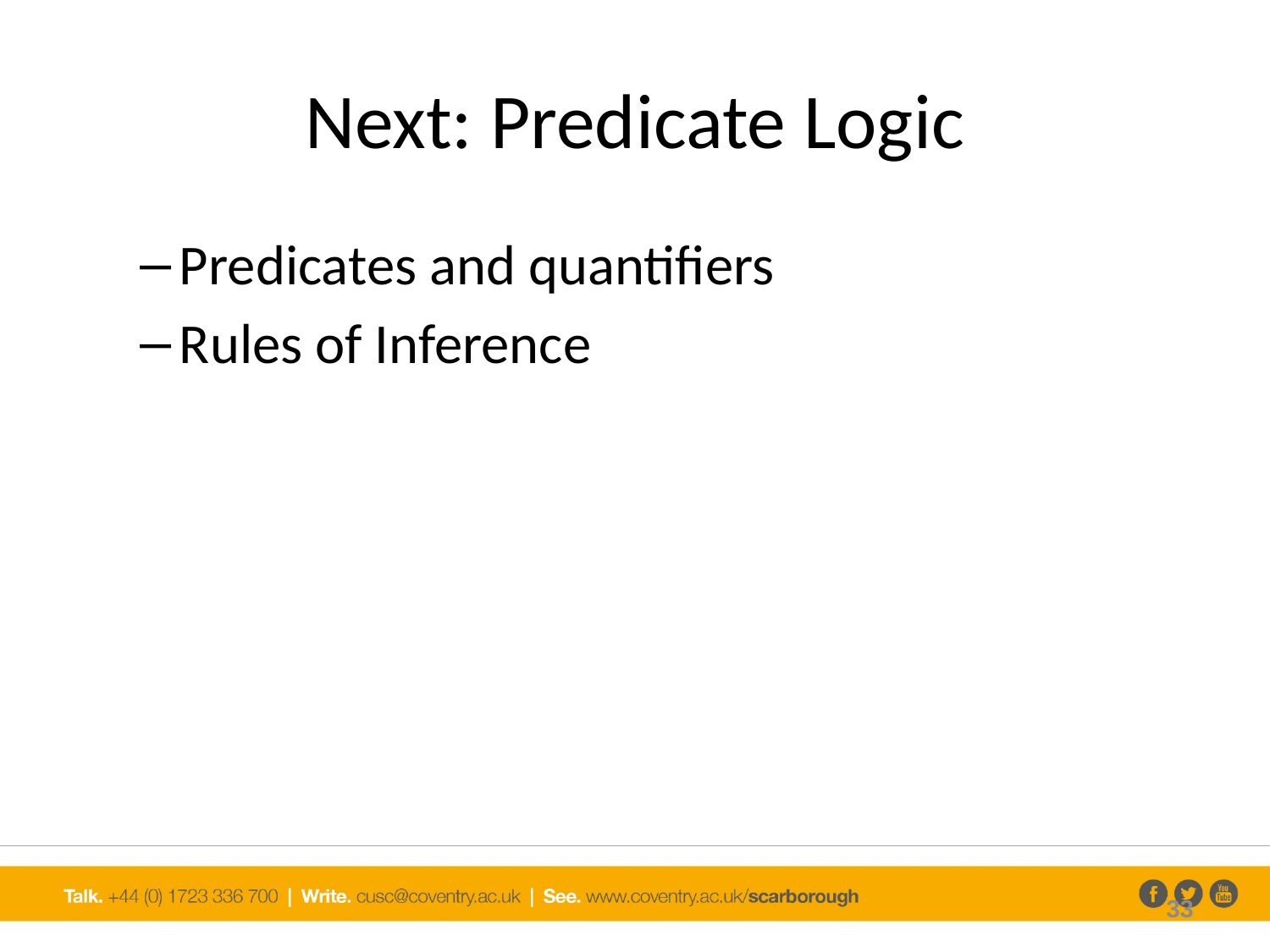

# Next: Predicate Logic
Predicates and quantifiers
Rules of Inference

33